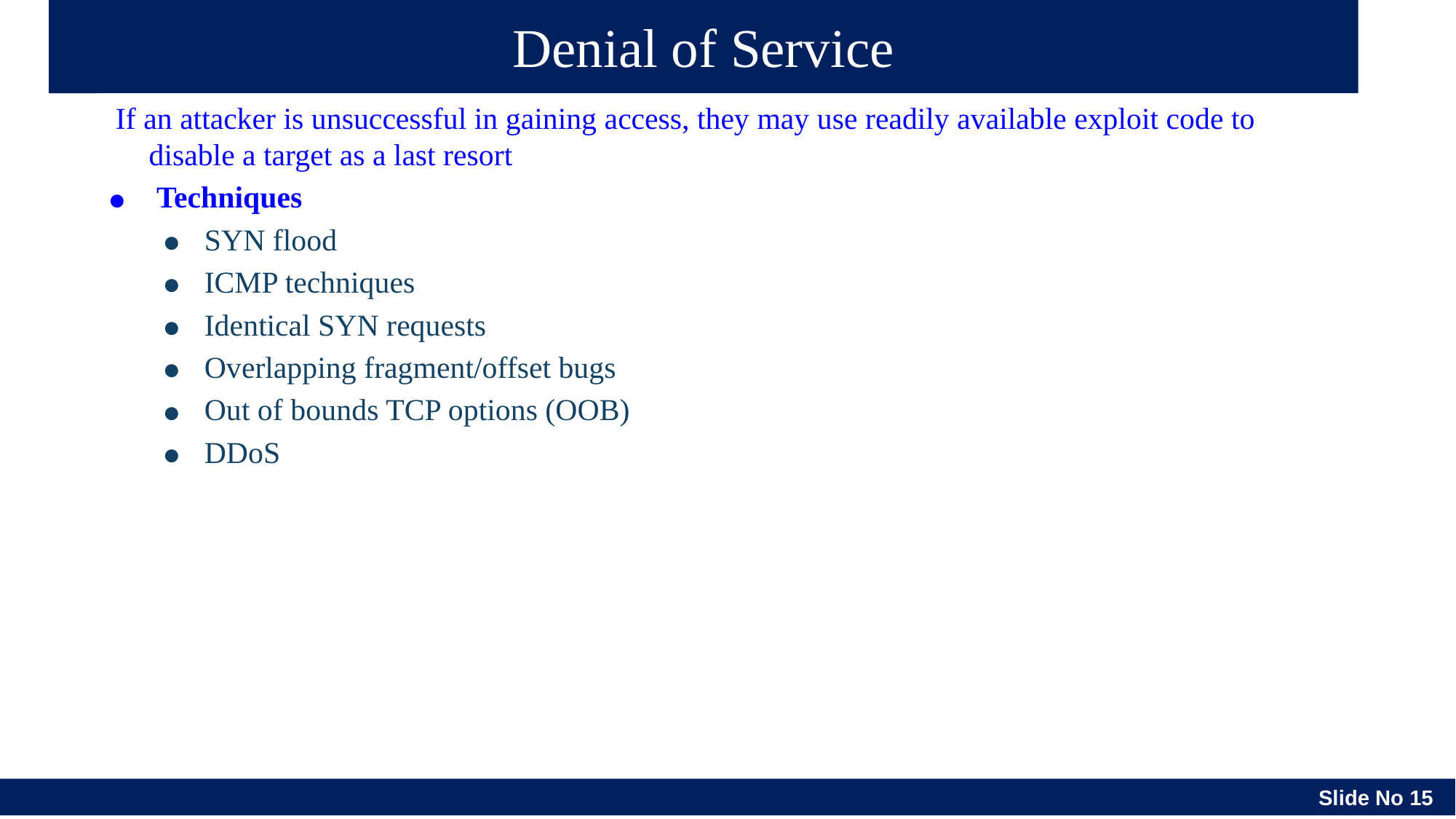

# Denial of Service
 If an attacker is unsuccessful in gaining access, they may use readily available exploit code to disable a target as a last resort
 Techniques
 SYN flood
 ICMP techniques
 Identical SYN requests
 Overlapping fragment/offset bugs
 Out of bounds TCP options (OOB)
 DDoS